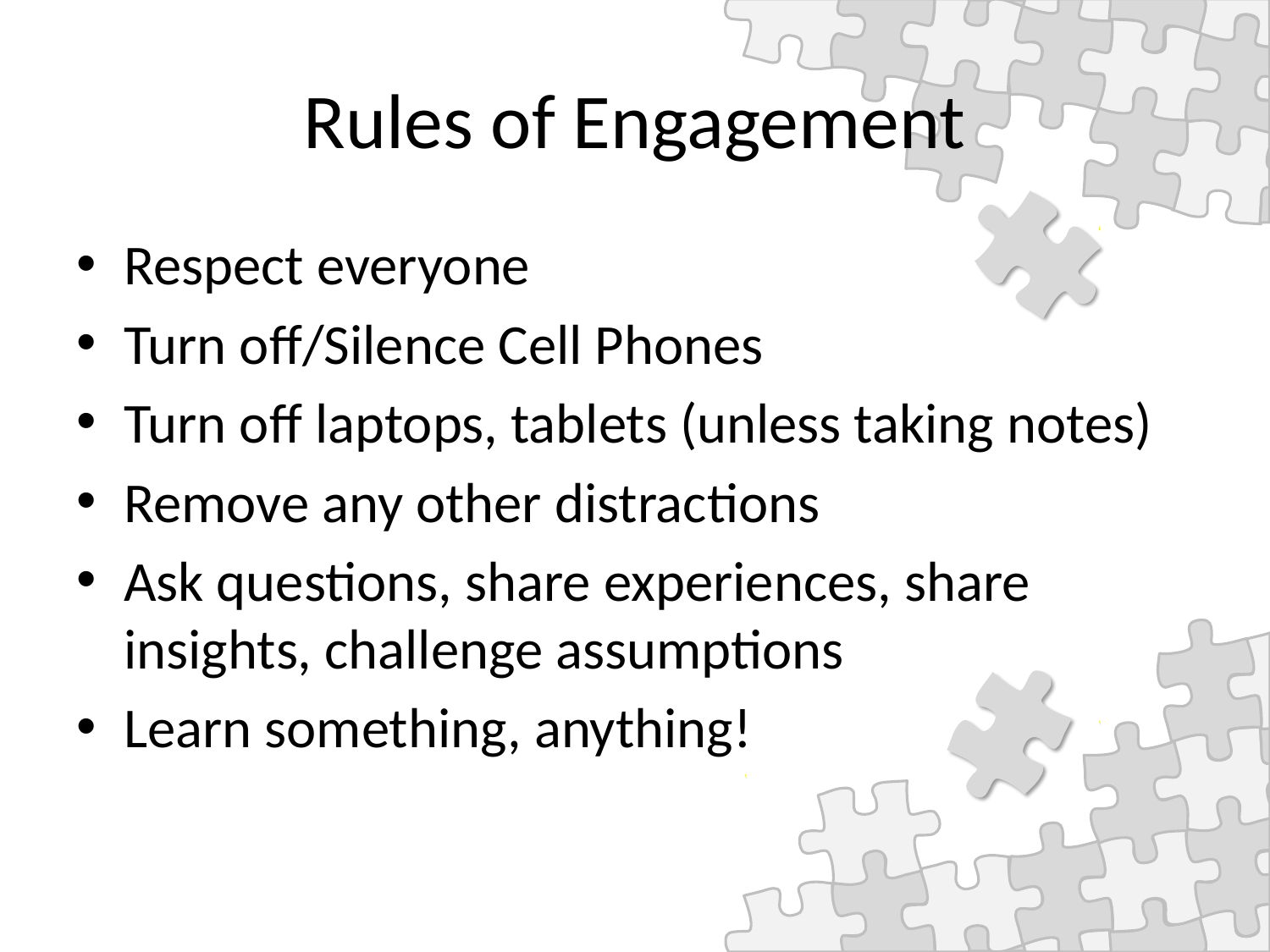

# Rules of Engagement
Respect everyone
Turn off/Silence Cell Phones
Turn off laptops, tablets (unless taking notes)
Remove any other distractions
Ask questions, share experiences, share insights, challenge assumptions
Learn something, anything!